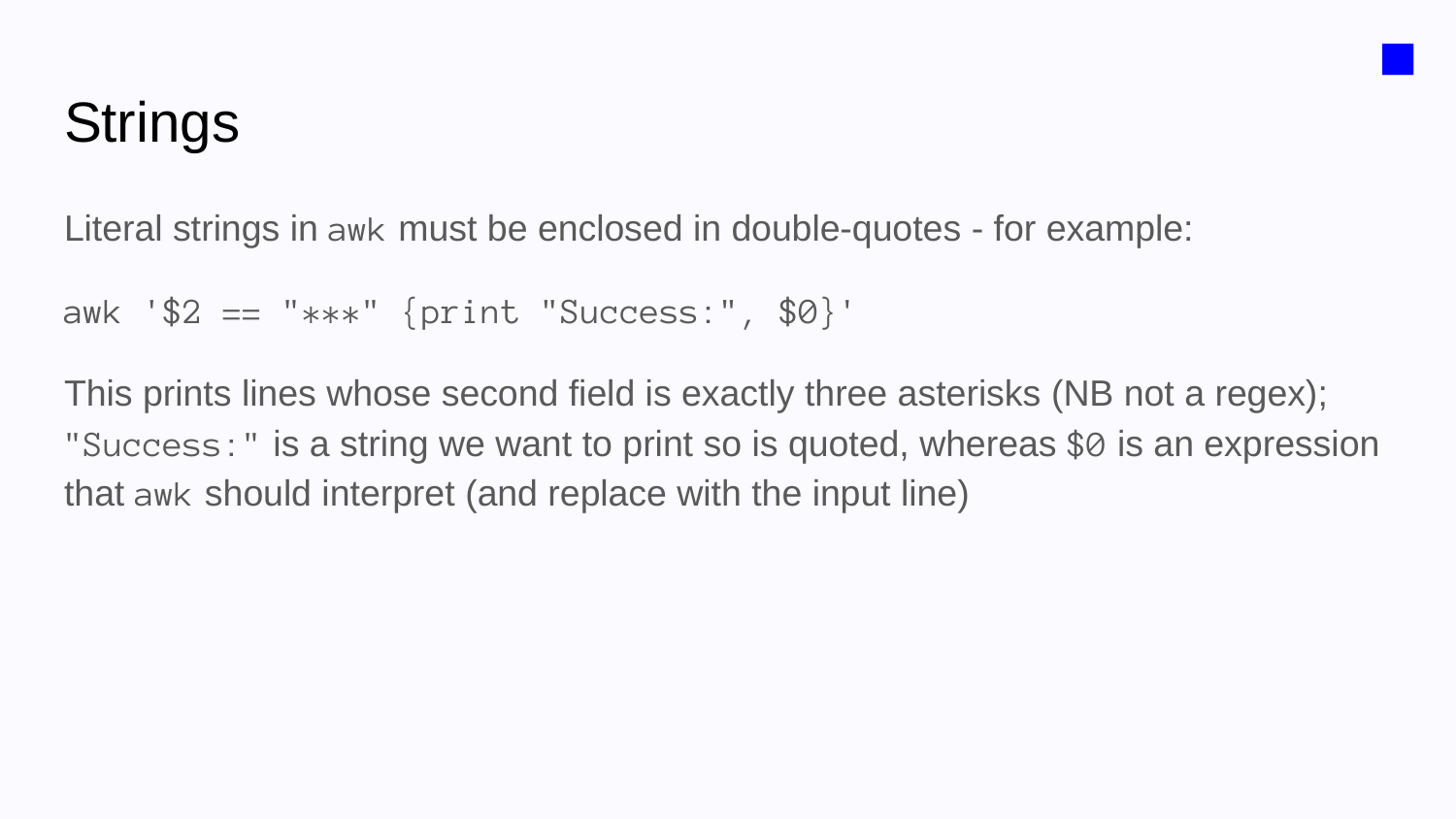

■
# Strings
Literal strings in awk must be enclosed in double-quotes - for example:
awk '$2 == "***" {print "Success:", $0}'
This prints lines whose second field is exactly three asterisks (NB not a regex); "Success:" is a string we want to print so is quoted, whereas $0 is an expression that awk should interpret (and replace with the input line)